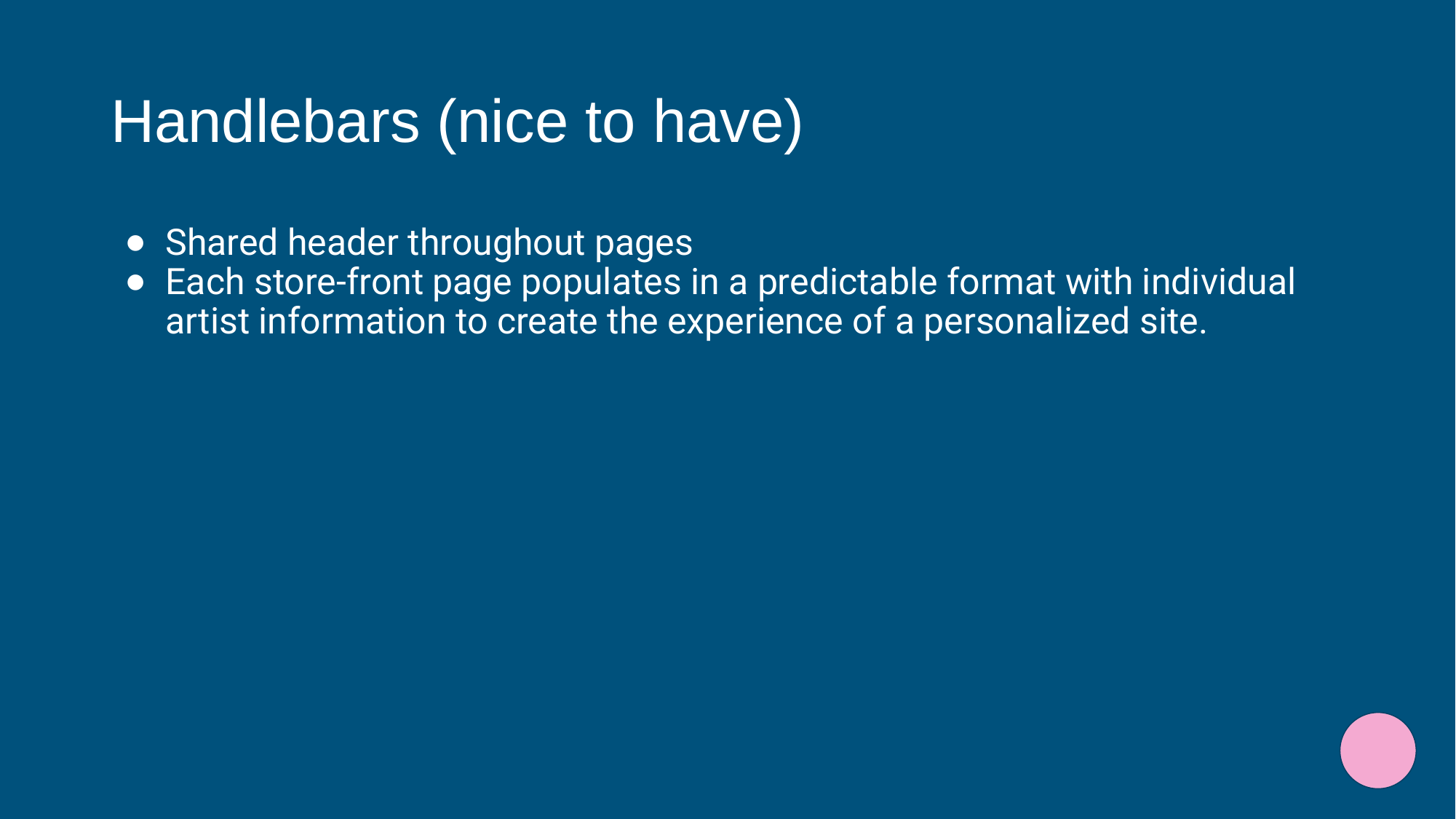

# Handlebars (nice to have)
Shared header throughout pages
Each store-front page populates in a predictable format with individual artist information to create the experience of a personalized site.